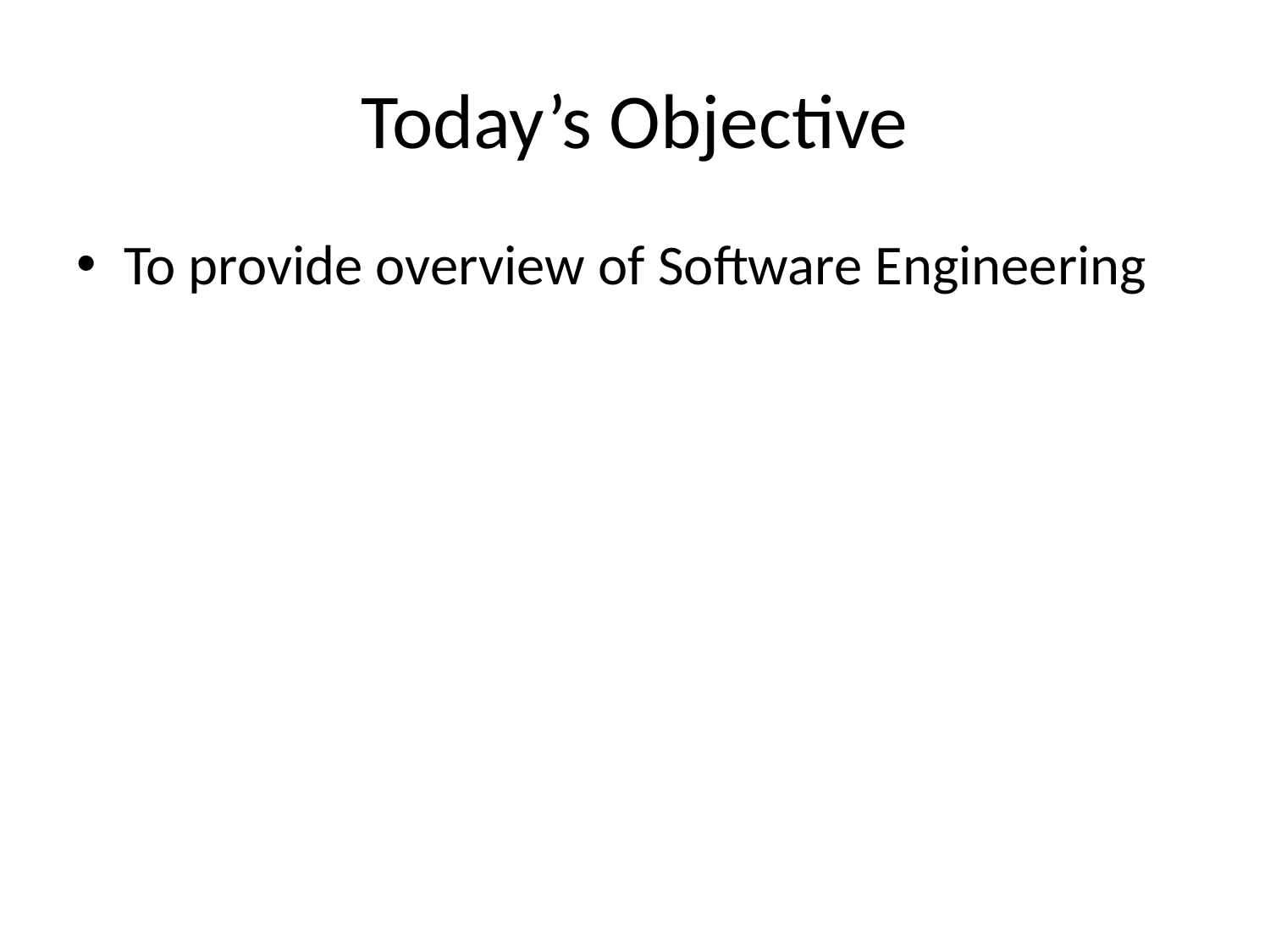

# Today’s Objective
To provide overview of Software Engineering